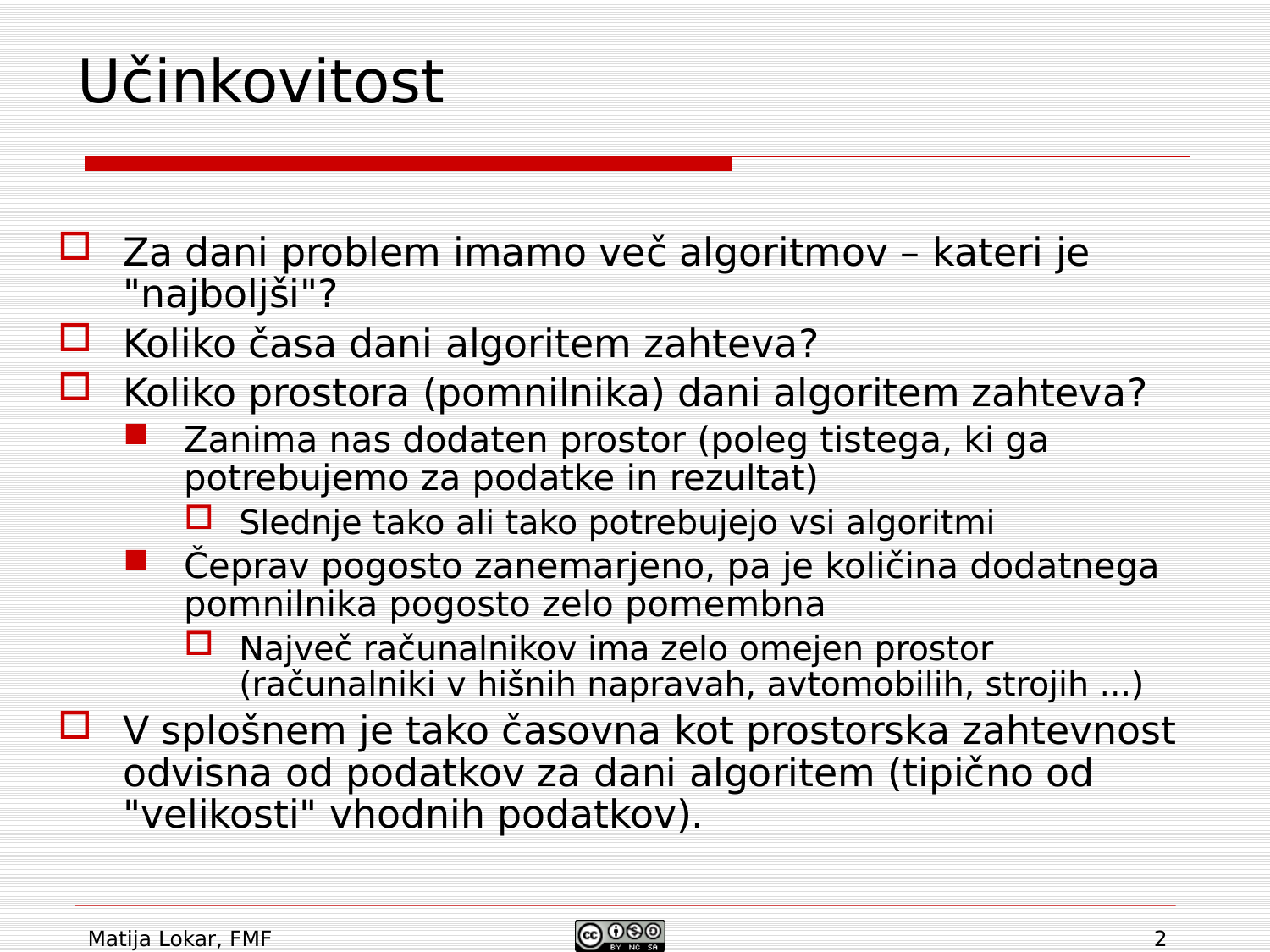

# Učinkovitost
Za dani problem imamo več algoritmov – kateri je "najboljši"?
Koliko časa dani algoritem zahteva?
Koliko prostora (pomnilnika) dani algoritem zahteva?
Zanima nas dodaten prostor (poleg tistega, ki ga potrebujemo za podatke in rezultat)
Slednje tako ali tako potrebujejo vsi algoritmi
Čeprav pogosto zanemarjeno, pa je količina dodatnega pomnilnika pogosto zelo pomembna
Največ računalnikov ima zelo omejen prostor (računalniki v hišnih napravah, avtomobilih, strojih ...)
V splošnem je tako časovna kot prostorska zahtevnost odvisna od podatkov za dani algoritem (tipično od "velikosti" vhodnih podatkov).
Matija Lokar, FMF
2